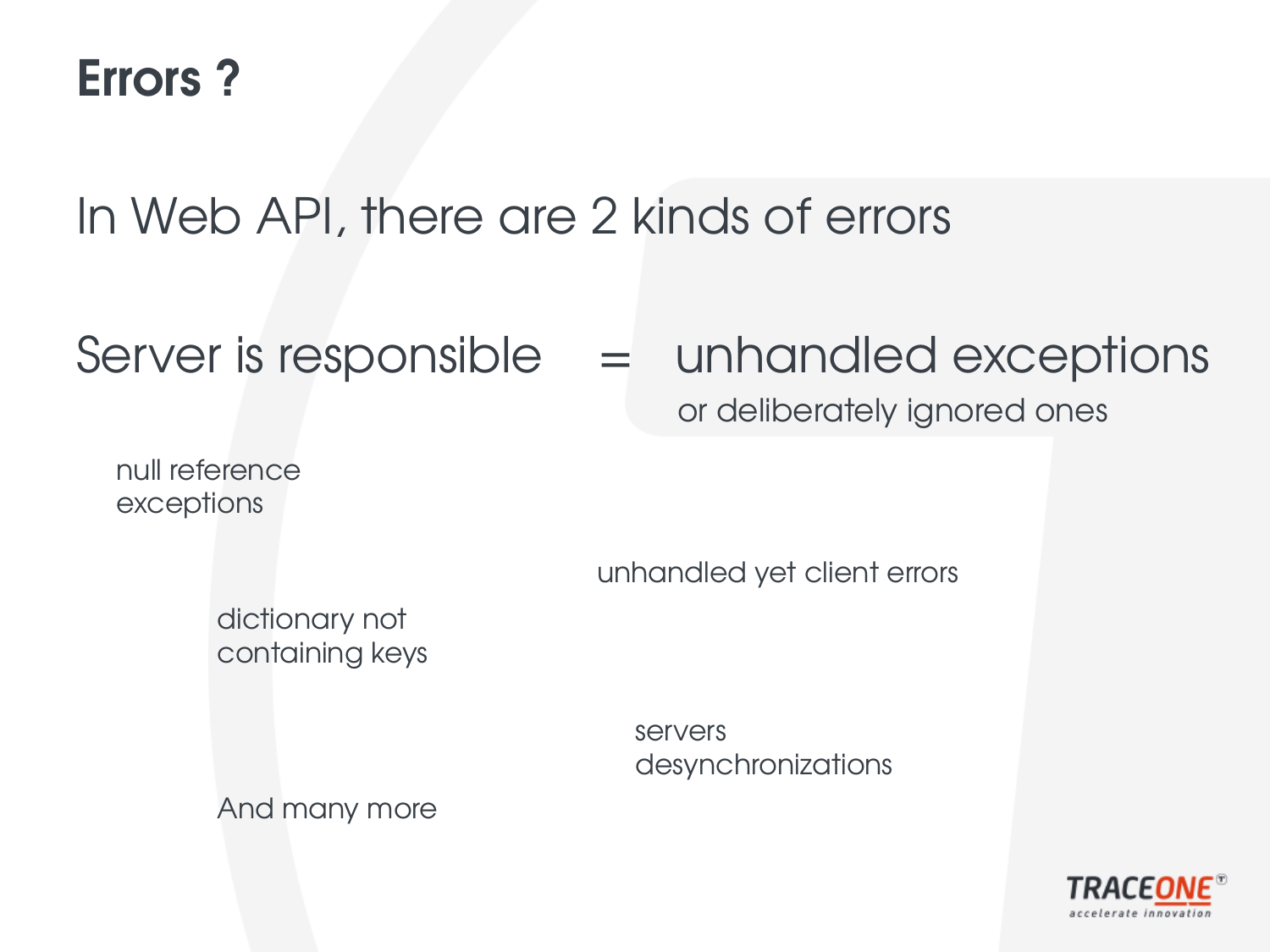

# Errors ?
In Web API, there are 2 kinds of errors

Server is responsible    =   unhandled exceptions
or deliberately ignored ones
null reference exceptions
unhandled yet client errors
dictionary not containing keys
servers desynchronizations
And many more